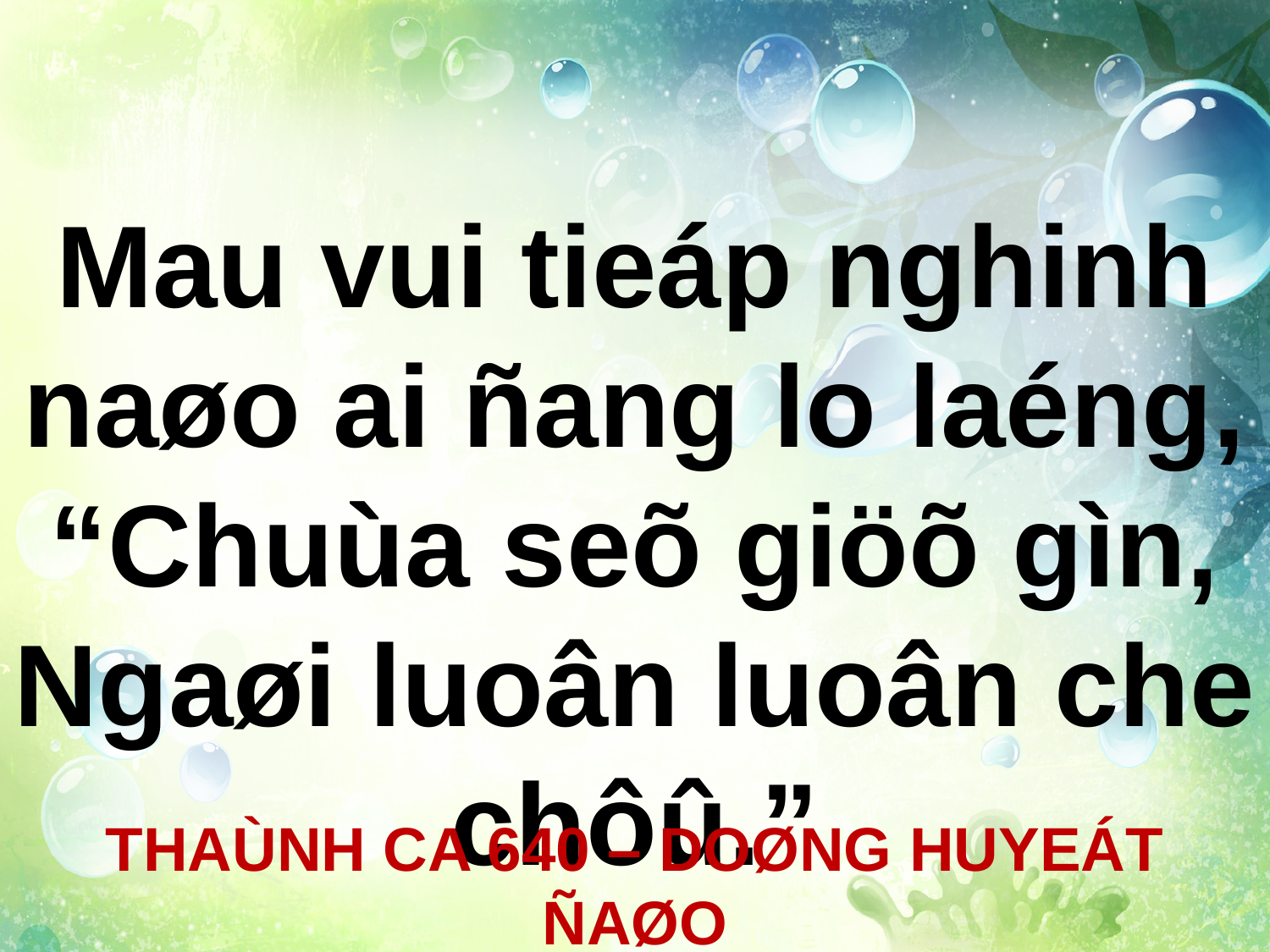

Mau vui tieáp nghinh naøo ai ñang lo laéng, “Chuùa seõ giöõ gìn, Ngaøi luoân luoân che chôû.”
THAÙNH CA 640 – DOØNG HUYEÁT ÑAØO